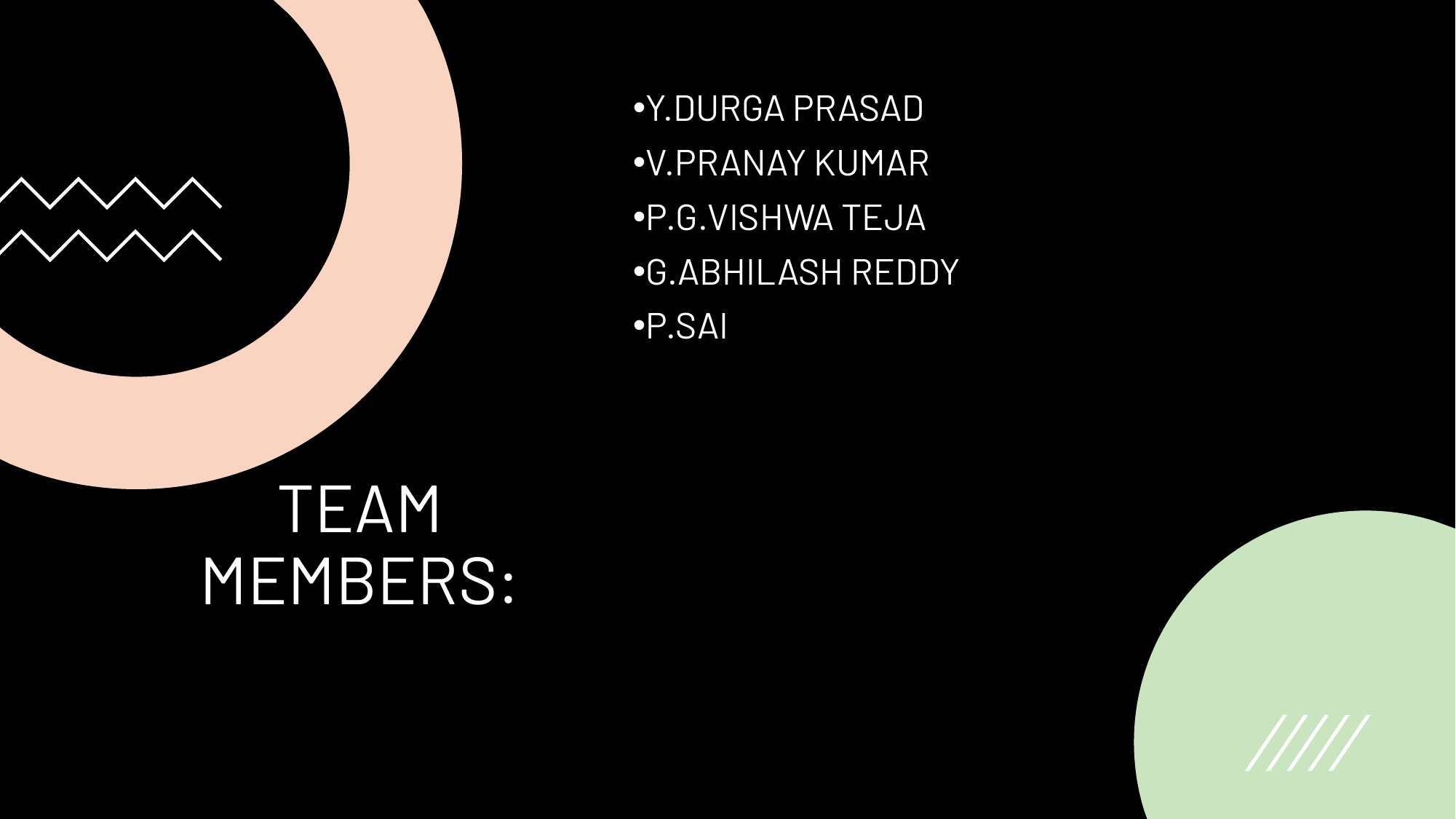

Y.DURGA PRASAD
V.PRANAY KUMAR
P.G.VISHWA TEJA
G.ABHILASH REDDY
P.SAI

# TEAM MEMBERS: